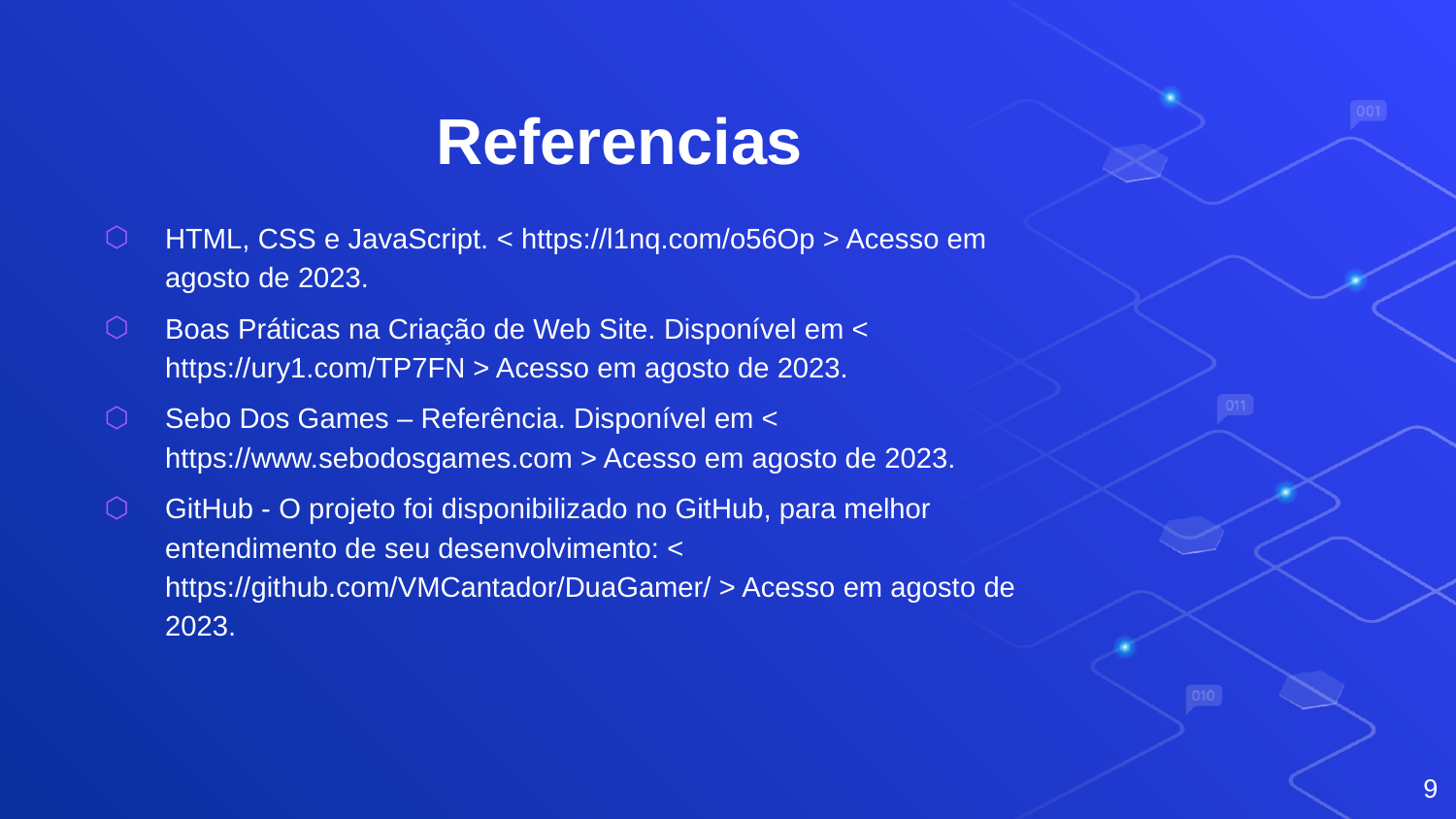

# Referencias
HTML, CSS e JavaScript. < https://l1nq.com/o56Op > Acesso em agosto de 2023.
Boas Práticas na Criação de Web Site. Disponível em < https://ury1.com/TP7FN > Acesso em agosto de 2023.
Sebo Dos Games – Referência. Disponível em < https://www.sebodosgames.com > Acesso em agosto de 2023.
GitHub - O projeto foi disponibilizado no GitHub, para melhor entendimento de seu desenvolvimento: < https://github.com/VMCantador/DuaGamer/ > Acesso em agosto de 2023.

9